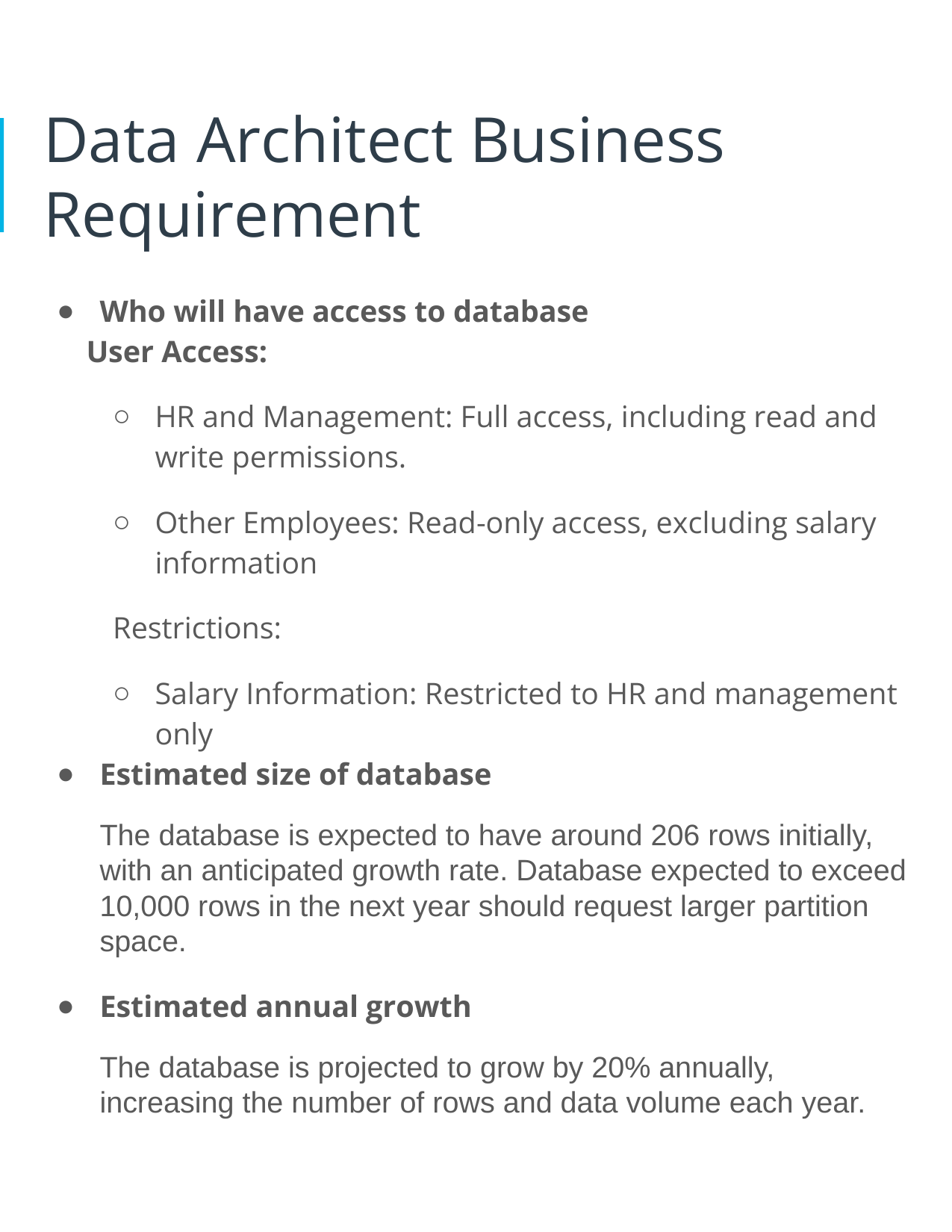

# Data Architect Business Requirement
Who will have access to database
 User Access:
HR and Management: Full access, including read and write permissions.
Other Employees: Read-only access, excluding salary information
Restrictions:
Salary Information: Restricted to HR and management only
Estimated size of database
The database is expected to have around 206 rows initially, with an anticipated growth rate. Database expected to exceed 10,000 rows in the next year should request larger partition space.
Estimated annual growth
The database is projected to grow by 20% annually, increasing the number of rows and data volume each year.